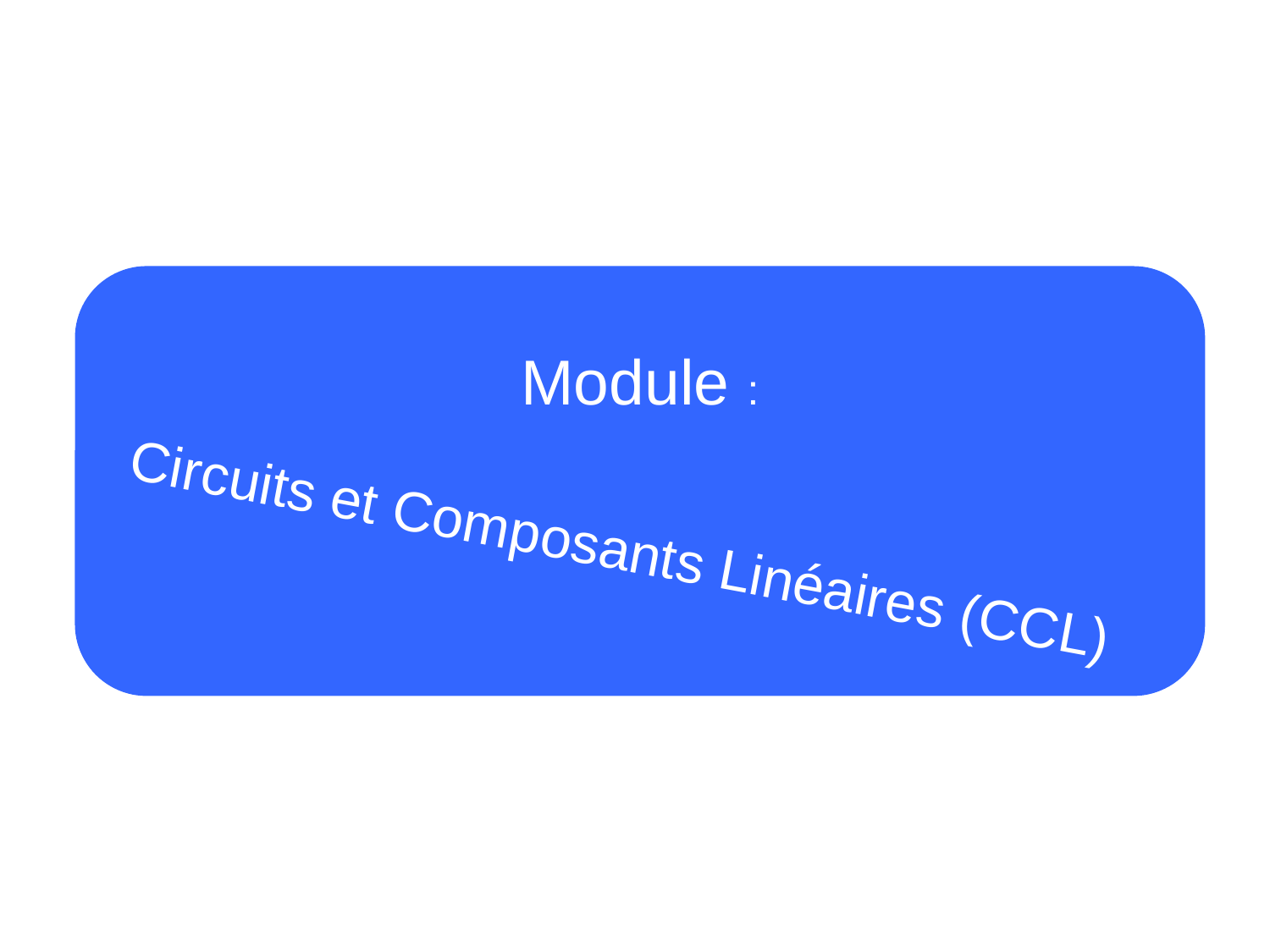

Module :

Circuits et Composants Linéaires (CCL)